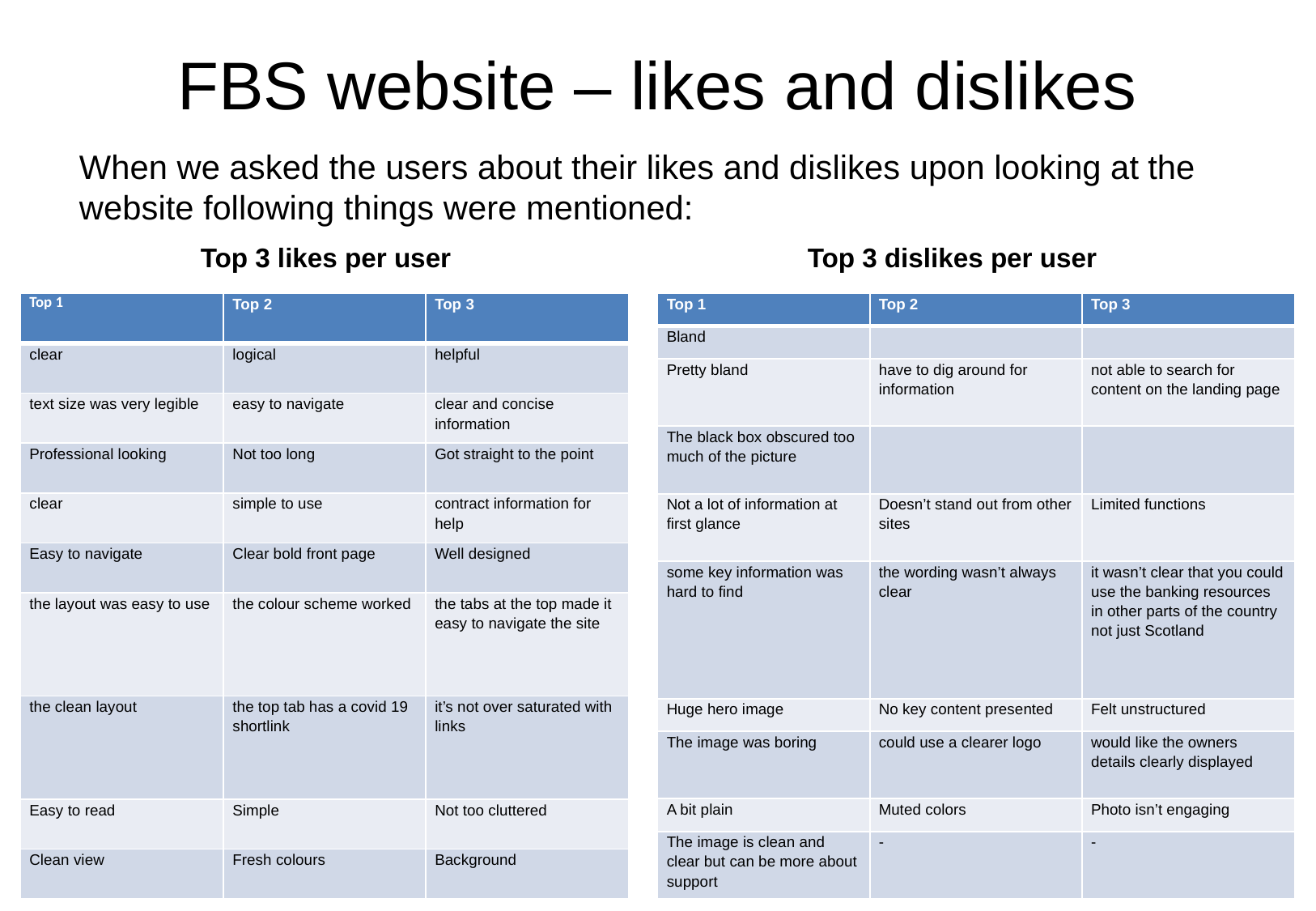

# FBS website – likes and dislikes
When we asked the users about their likes and dislikes upon looking at the website following things were mentioned:
	Top 3 likes per user			Top 3 dislikes per user

| Top 1 | Top 2 | Top 3 |
| --- | --- | --- |
| clear | logical | helpful |
| text size was very legible | easy to navigate | clear and concise information |
| Professional looking | Not too long | Got straight to the point |
| clear | simple to use | contract information for help |
| Easy to navigate | Clear bold front page | Well designed |
| the layout was easy to use | the colour scheme worked | the tabs at the top made it easy to navigate the site |
| the clean layout | the top tab has a covid 19 shortlink | it’s not over saturated with links |
| Easy to read | Simple | Not too cluttered |
| Clean view | Fresh colours | Background |
| Top 1 | Top 2 | Top 3 |
| --- | --- | --- |
| Bland |  |  |
| Pretty bland | have to dig around for information | not able to search for content on the landing page |
| The black box obscured too much of the picture |  |  |
| Not a lot of information at first glance | Doesn’t stand out from other sites | Limited functions |
| some key information was hard to find | the wording wasn’t always clear | it wasn’t clear that you could use the banking resources in other parts of the country not just Scotland |
| Huge hero image | No key content presented | Felt unstructured |
| The image was boring | could use a clearer logo | would like the owners details clearly displayed |
| A bit plain | Muted colors | Photo isn’t engaging |
| The image is clean and clear but can be more about support | - | - |